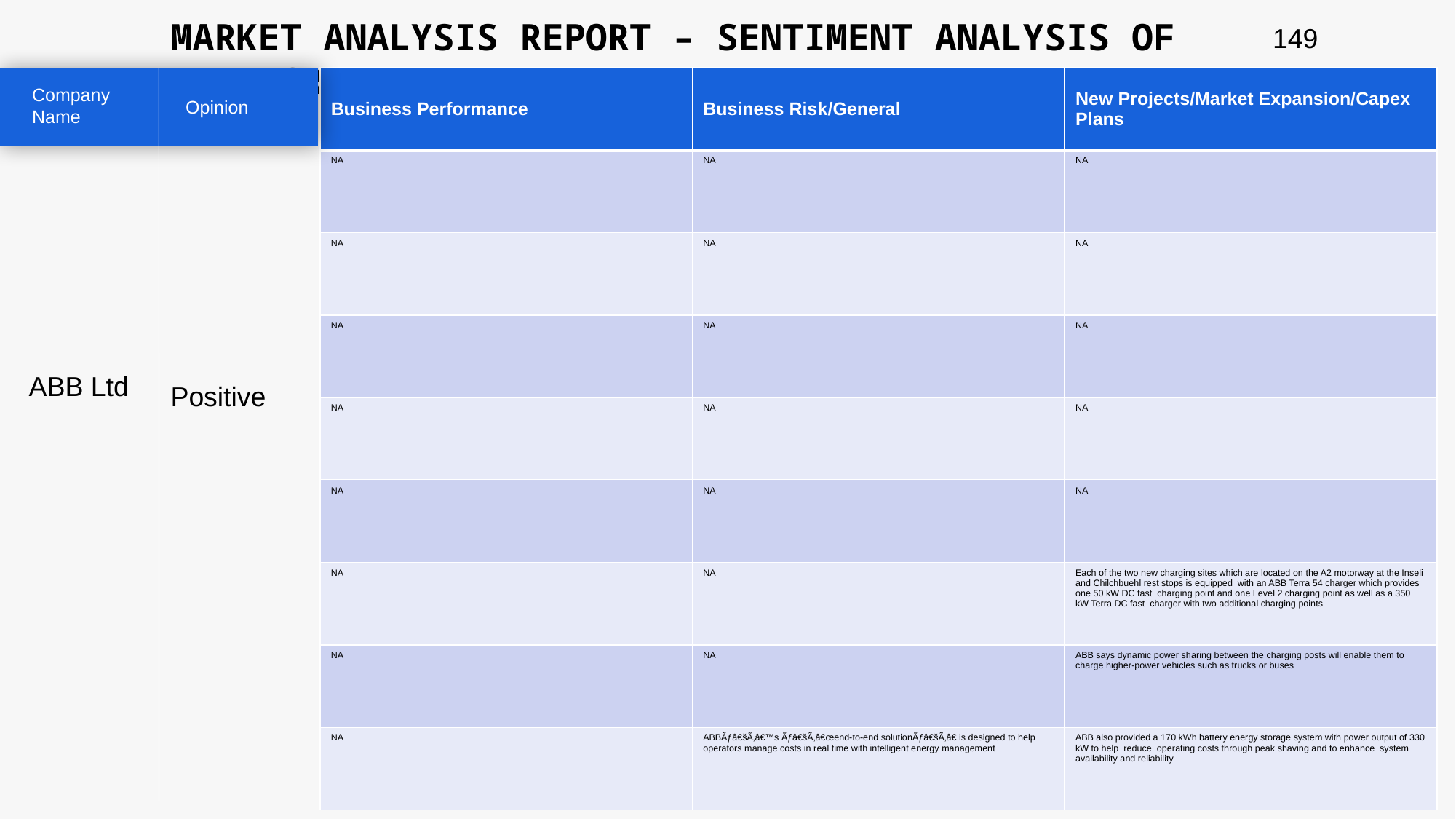

MARKET ANALYSIS REPORT – SENTIMENT ANALYSIS OF PEER GROUP
149

| Business Performance | Business Risk/General | New Projects/Market Expansion/Capex Plans |
| --- | --- | --- |
| NA | NA | NA |
| NA | NA | NA |
| NA | NA | NA |
| NA | NA | NA |
| NA | NA | NA |
| NA | NA | Each of the two new charging sites which are located on the A2 motorway at the Inseli and Chilchbuehl rest stops is equipped with an ABB Terra 54 charger which provides one 50 kW DC fast charging point and one Level 2 charging point as well as a 350 kW Terra DC fast charger with two additional charging points |
| NA | NA | ABB says dynamic power sharing between the charging posts will enable them to charge higher-power vehicles such as trucks or buses |
| NA | ABBÃƒâ€šÃ‚â€™s Ãƒâ€šÃ‚â€œend-to-end solutionÃƒâ€šÃ‚â€ is designed to help operators manage costs in real time with intelligent energy management | ABB also provided a 170 kWh battery energy storage system with power output of 330 kW to help reduce operating costs through peak shaving and to enhance system availability and reliability |
Company Name
Opinion
ABB Ltd
Positive